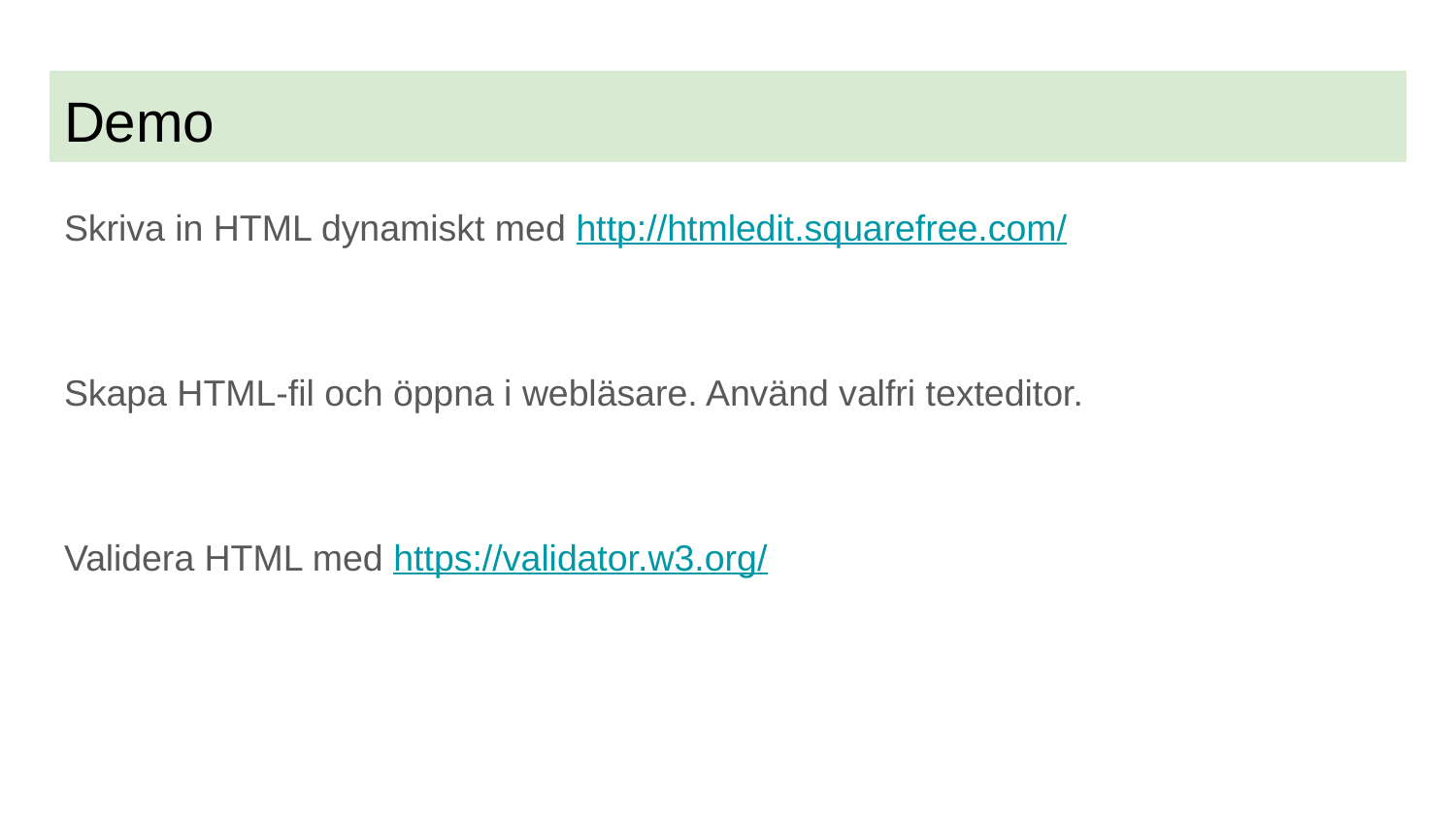

# Demo
Skriva in HTML dynamiskt med http://htmledit.squarefree.com/

Skapa HTML-fil och öppna i webläsare. Använd valfri texteditor.

Validera HTML med https://validator.w3.org/